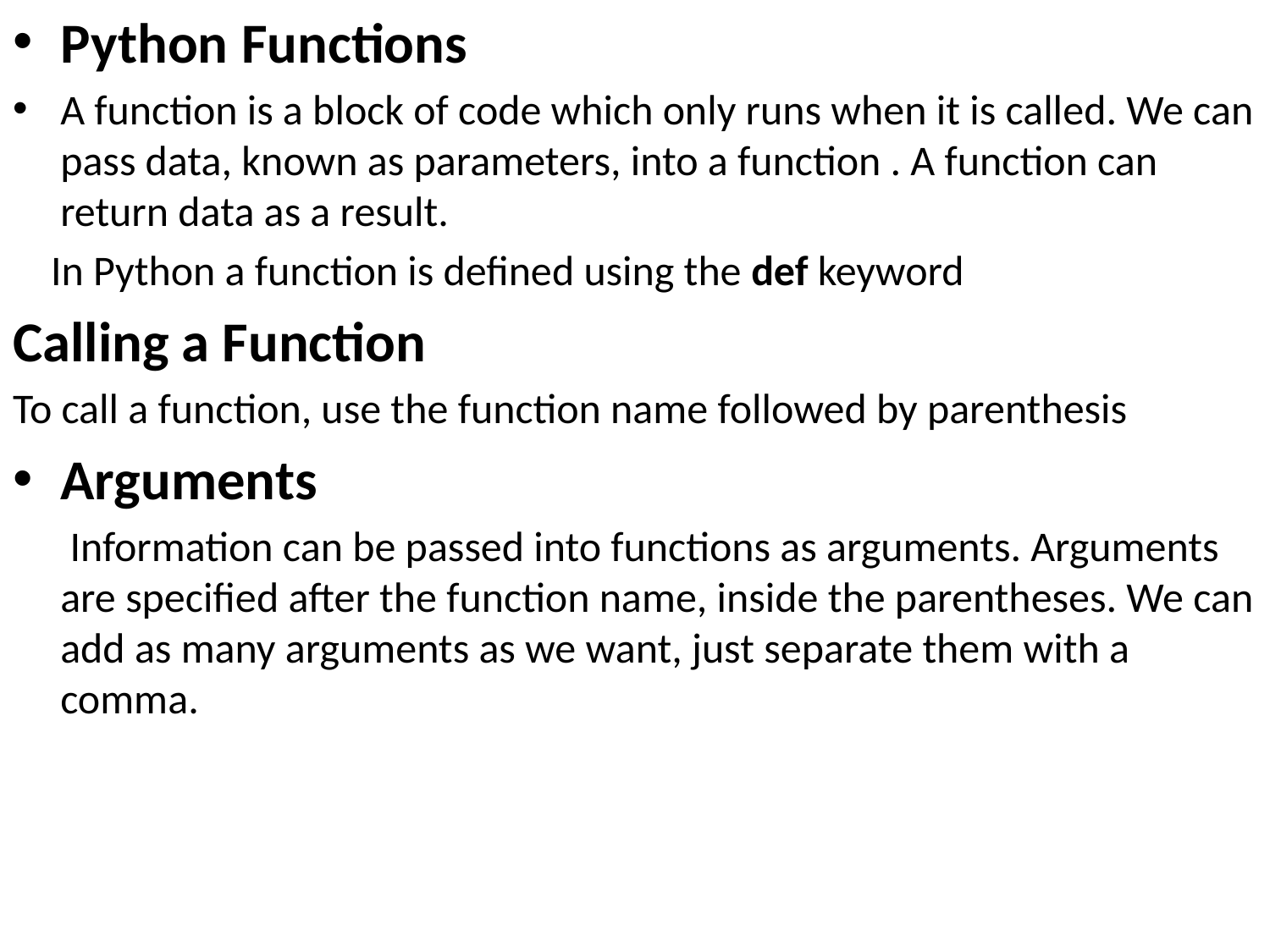

Python Functions
A function is a block of code which only runs when it is called. We can pass data, known as parameters, into a function . A function can return data as a result.
    In Python a function is defined using the def keyword
Calling a Function
To call a function, use the function name followed by parenthesis
Arguments
      Information can be passed into functions as arguments. Arguments are specified after the function name, inside the parentheses. We can add as many arguments as we want, just separate them with a  comma.